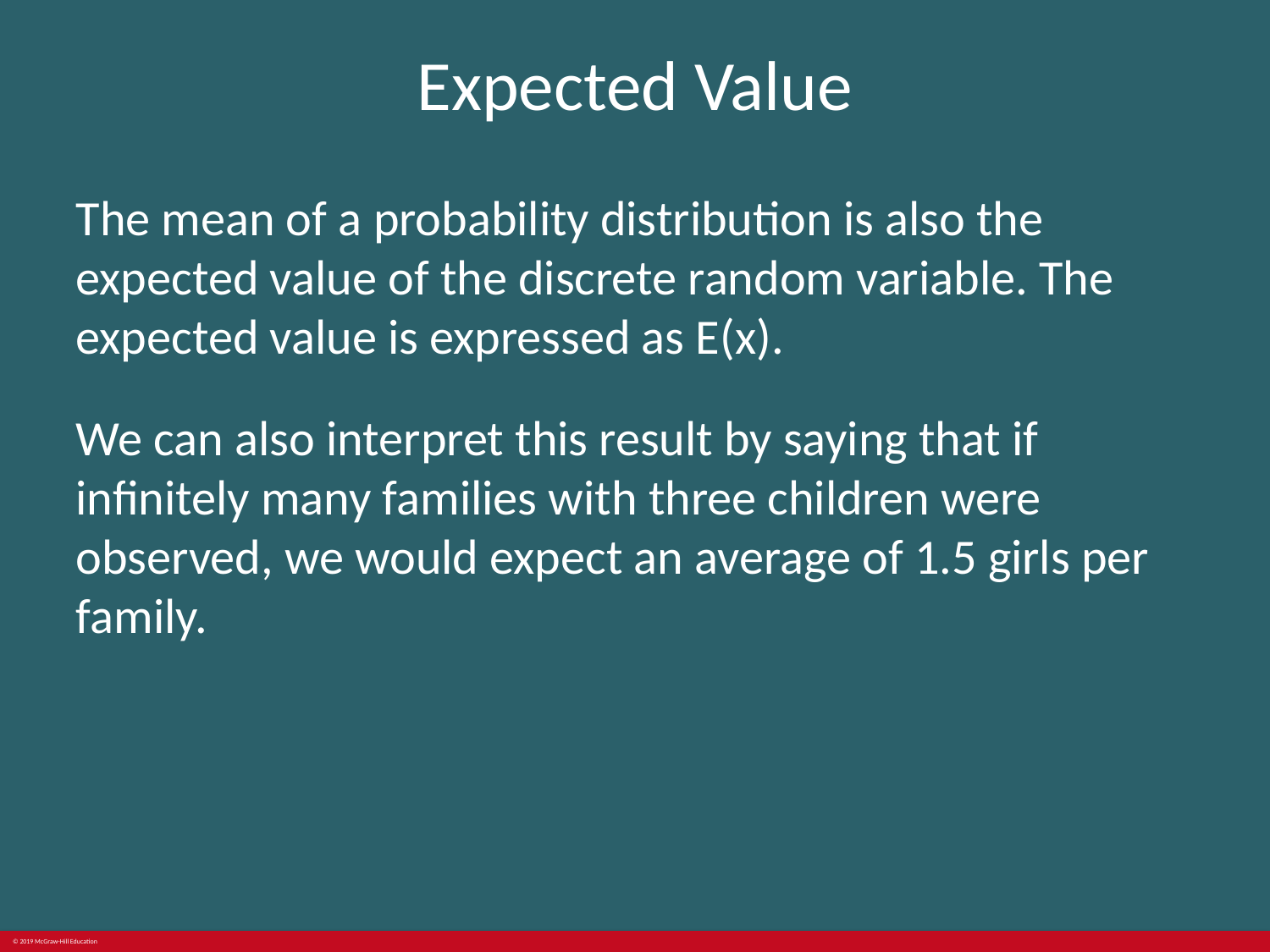

# Expected Value
The mean of a probability distribution is also the expected value of the discrete random variable. The expected value is expressed as E(x).
We can also interpret this result by saying that if infinitely many families with three children were observed, we would expect an average of 1.5 girls per family.